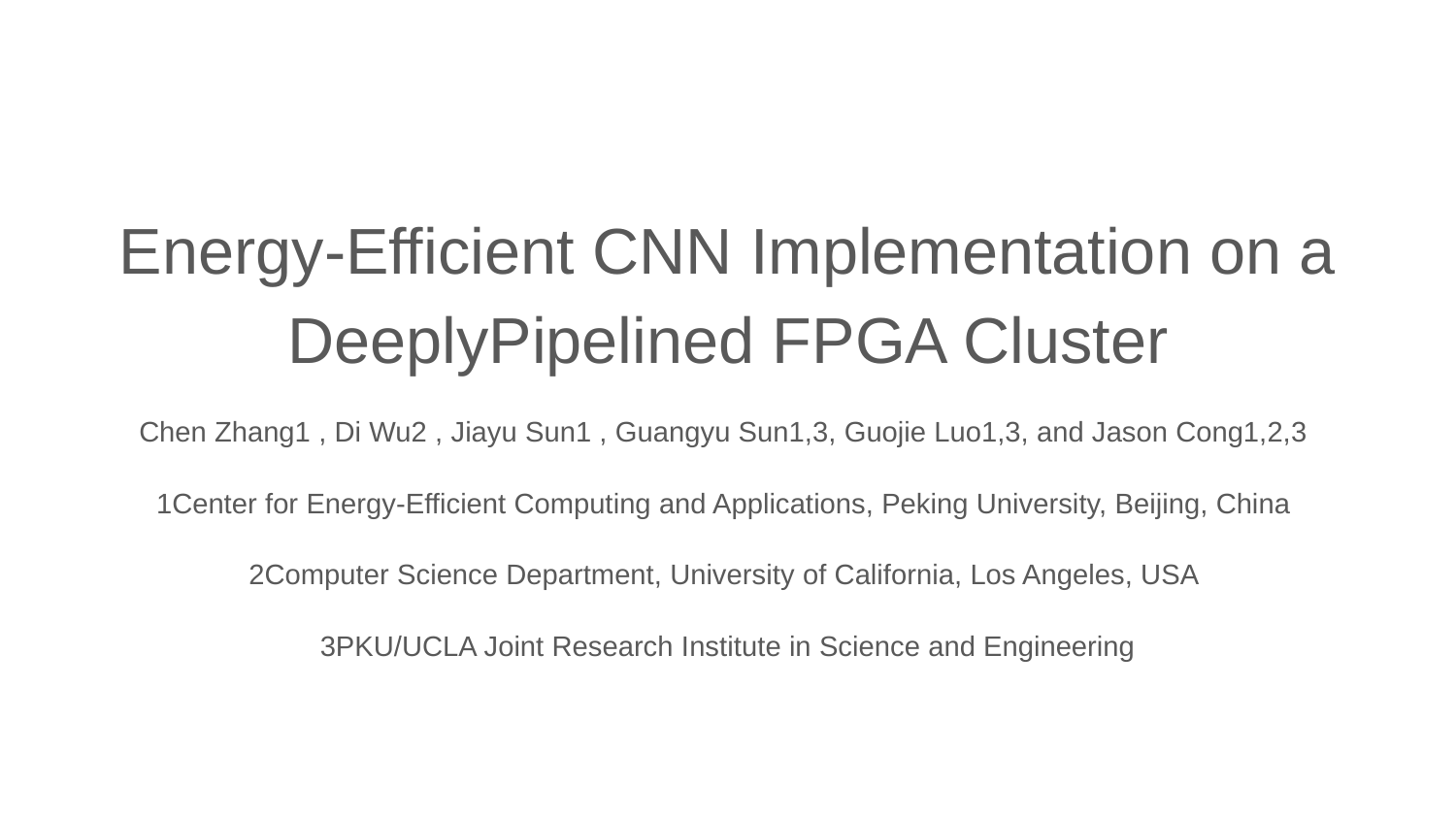

Energy-Efficient CNN Implementation on a DeeplyPipelined FPGA Cluster
Chen Zhang1 , Di Wu2 , Jiayu Sun1 , Guangyu Sun1,3, Guojie Luo1,3, and Jason Cong1,2,3
1Center for Energy-Efficient Computing and Applications, Peking University, Beijing, China
2Computer Science Department, University of California, Los Angeles, USA
3PKU/UCLA Joint Research Institute in Science and Engineering